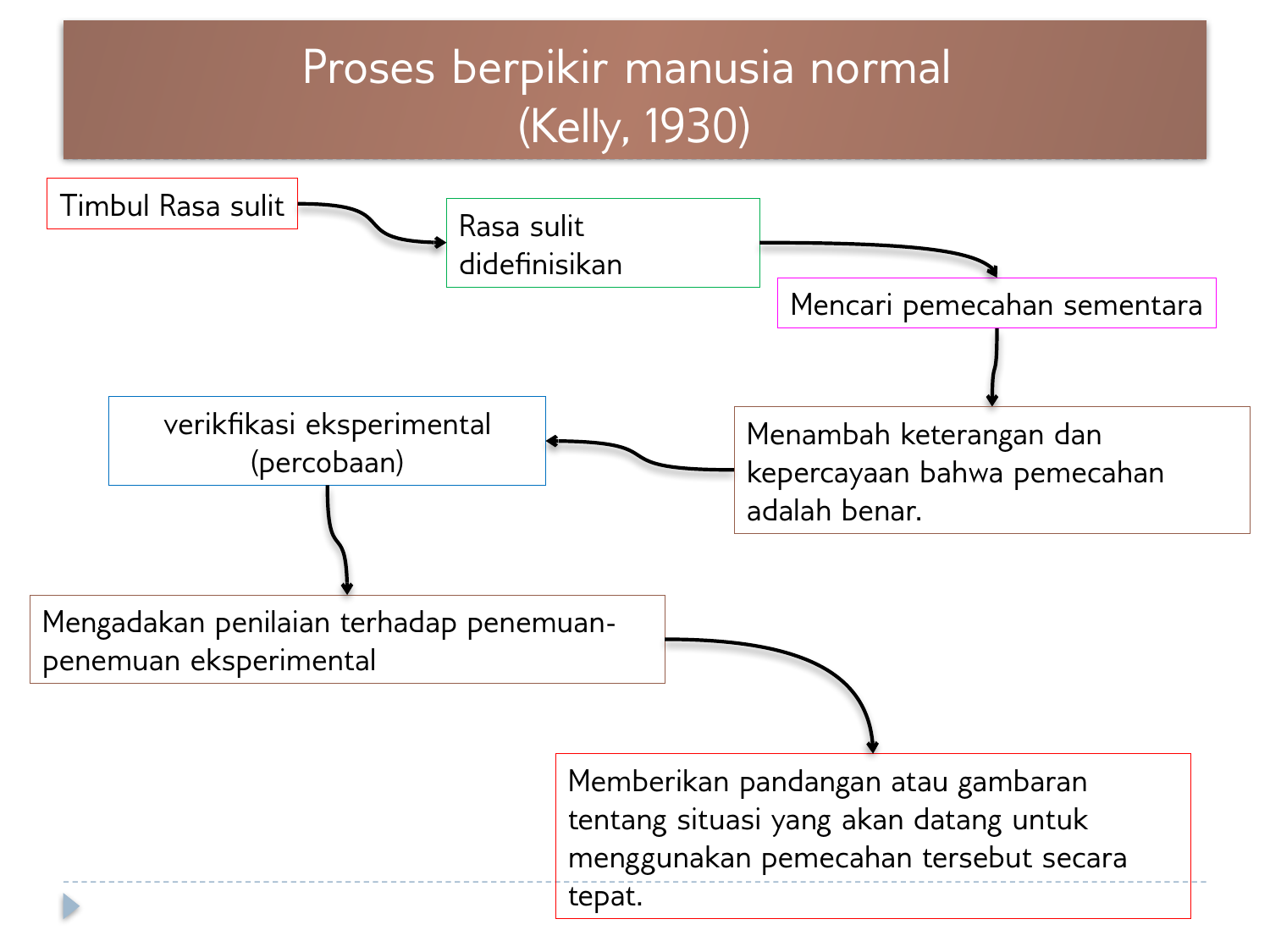

# Proses berpikir manusia normal (Kelly, 1930)
Timbul Rasa sulit
Rasa sulit didefinisikan
Mencari pemecahan sementara
verikfikasi eksperimental (percobaan)
Menambah keterangan dan kepercayaan bahwa pemecahan adalah benar.
Mengadakan penilaian terhadap penemuan-penemuan eksperimental
Memberikan pandangan atau gambaran tentang situasi yang akan datang untuk menggunakan pemecahan tersebut secara tepat.